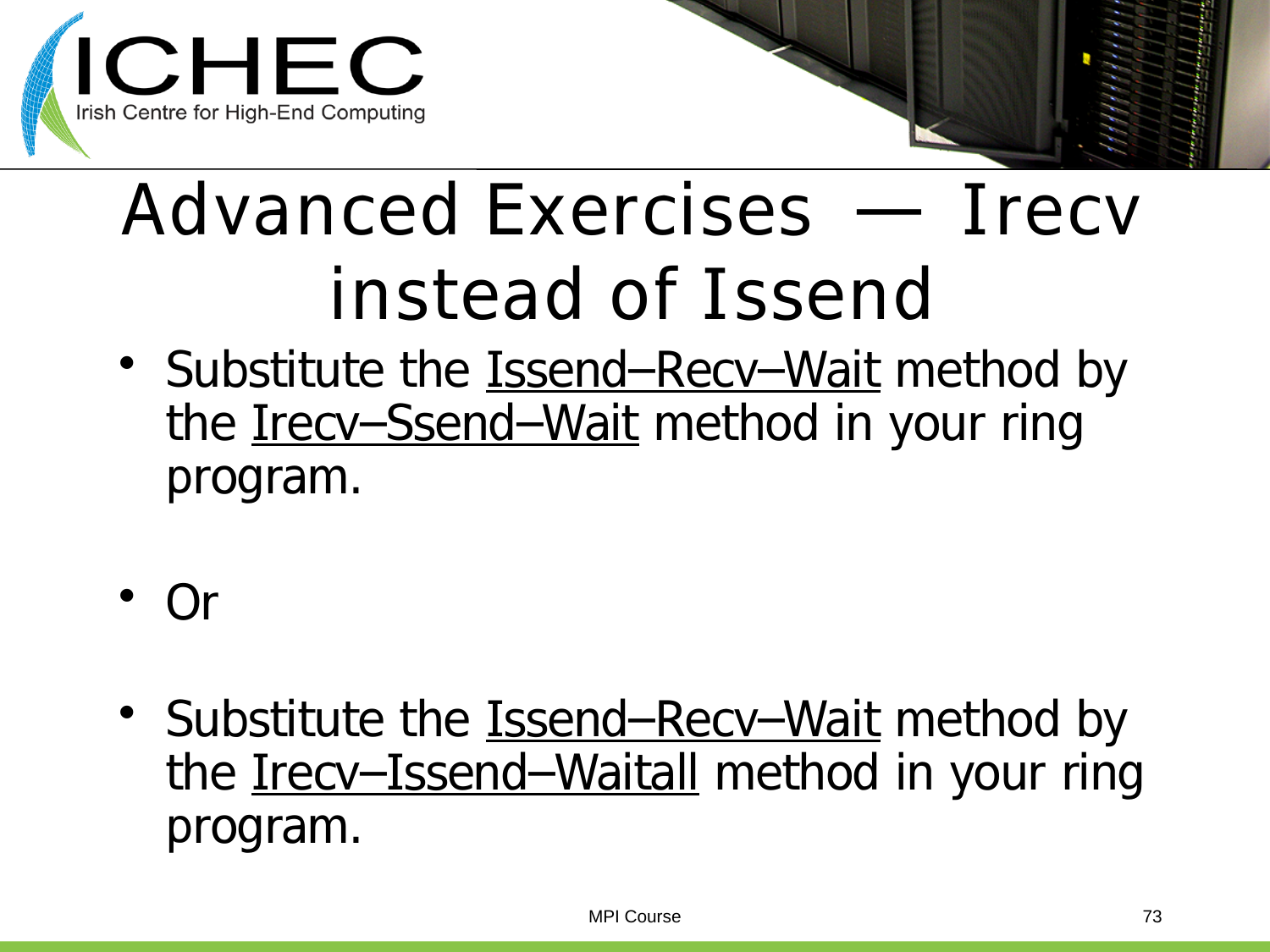

# Advanced Exercises  —  Irecv instead of Issend
Substitute the Issend–Recv–Wait method by the Irecv–Ssend–Wait method in your ring program.

Or
Substitute the Issend–Recv–Wait method by the Irecv–Issend–Waitall method in your ring program.
MPI Course
73